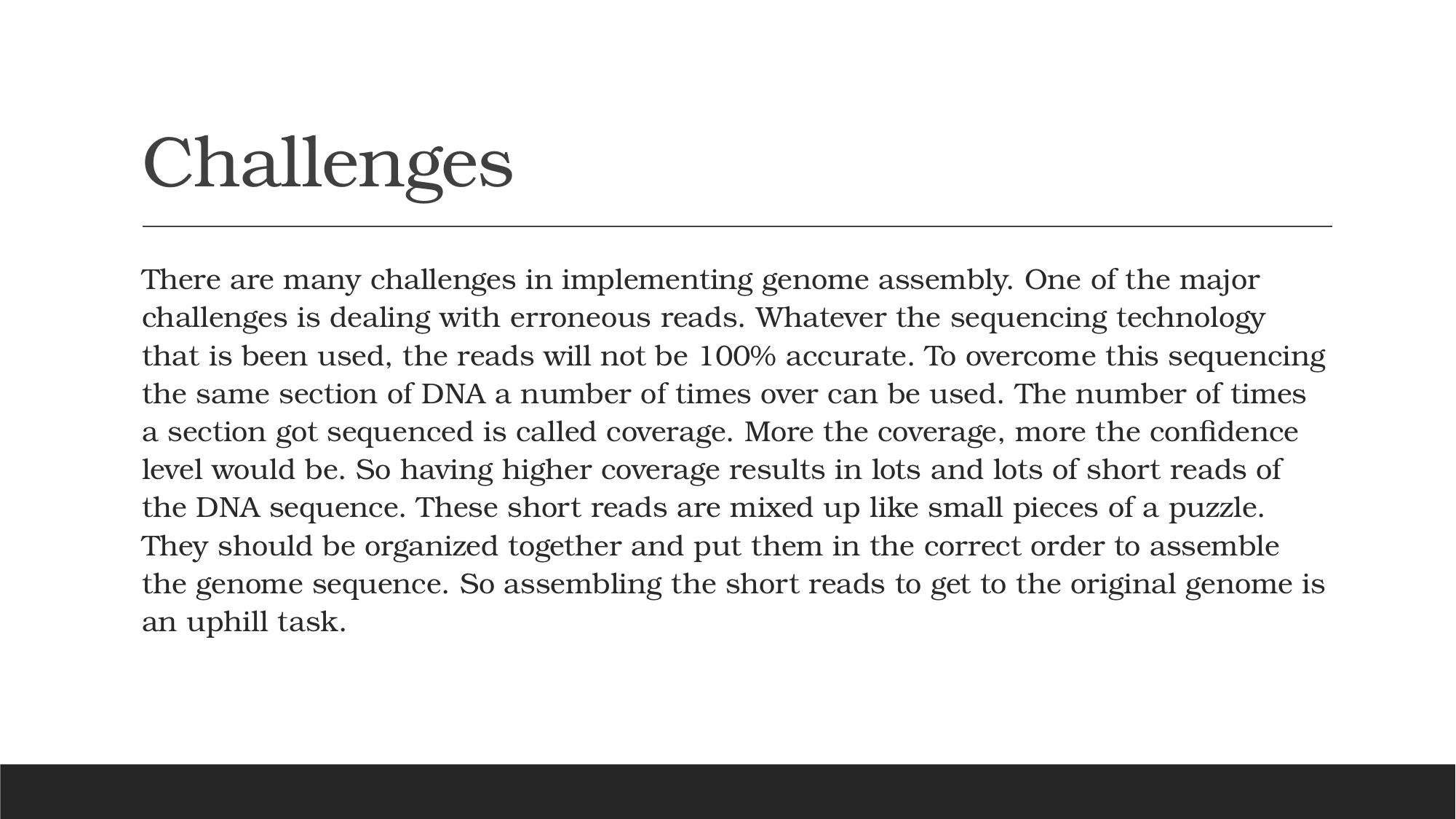

# Challenges
There are many challenges in implementing genome assembly. One of the major challenges is dealing with erroneous reads. Whatever the sequencing technology that is been used, the reads will not be 100% accurate. To overcome this sequencing the same section of DNA a number of times over can be used. The number of times a section got sequenced is called coverage. More the coverage, more the confidence level would be. So having higher coverage results in lots and lots of short reads of the DNA sequence. These short reads are mixed up like small pieces of a puzzle. They should be organized together and put them in the correct order to assemble the genome sequence. So assembling the short reads to get to the original genome is an uphill task.